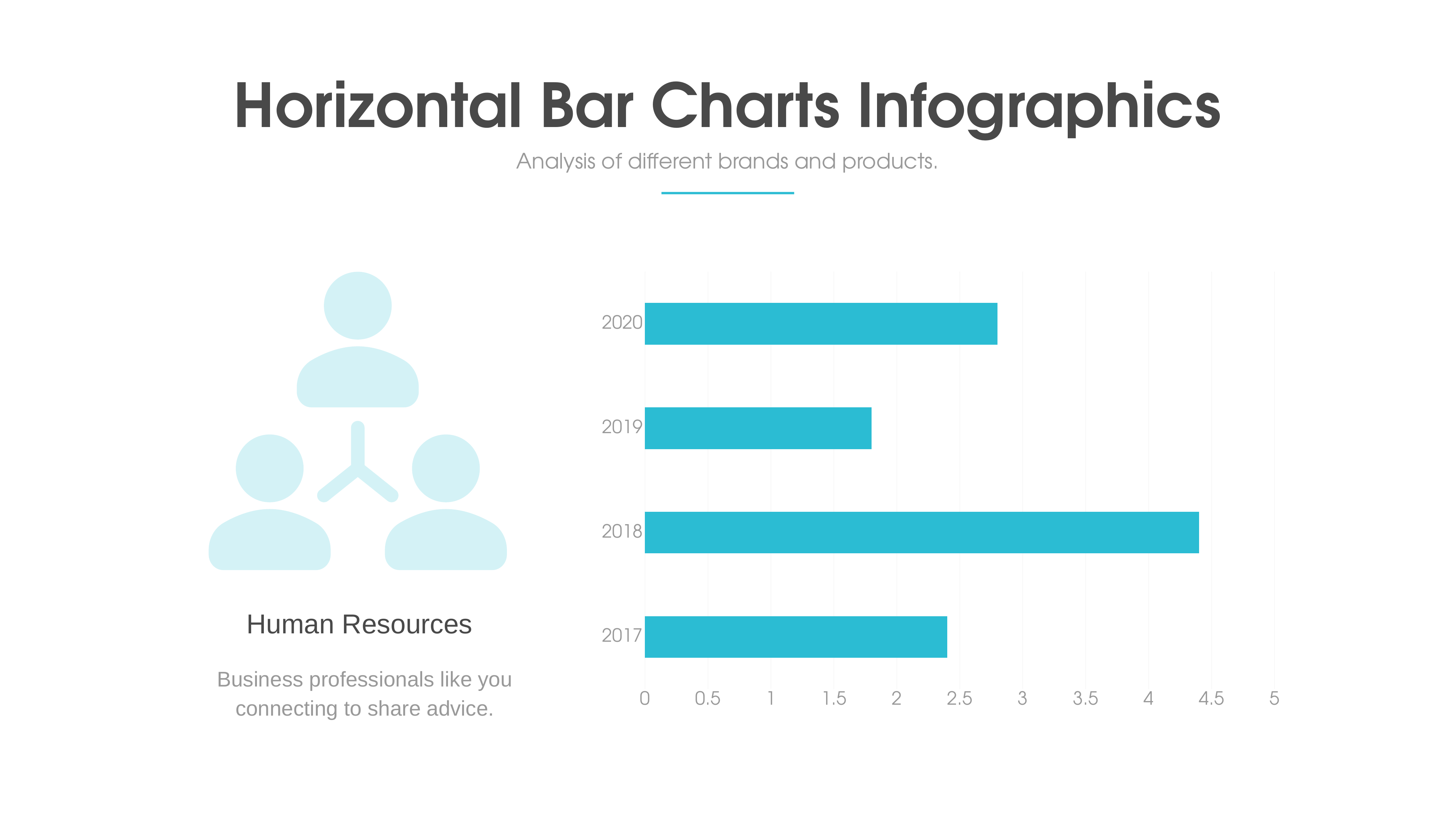

Horizontal Bar Charts Infographics
Analysis of different brands and products.

### Chart

| Category | Series 2 |
|---|---|
| 2017 | 2.4 |
| 2018 | 4.4 |
| 2019 | 1.8 |
| 2020 | 2.8 |

Human Resources
Business professionals like you connecting to share advice.